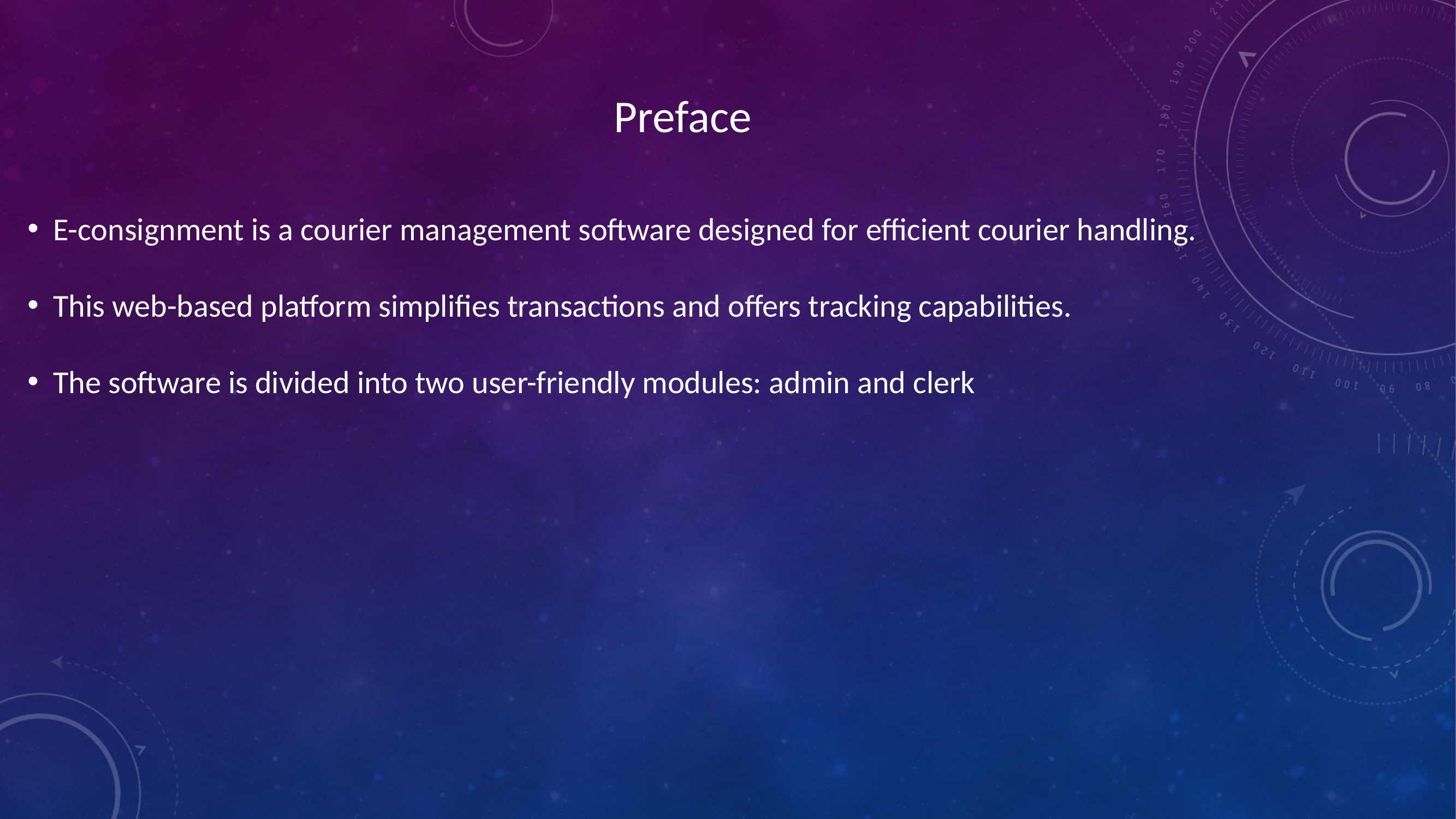

Preface
E-consignment is a courier management software designed for efficient courier handling.

This web-based platform simplifies transactions and offers tracking capabilities.

The software is divided into two user-friendly modules: admin and clerk